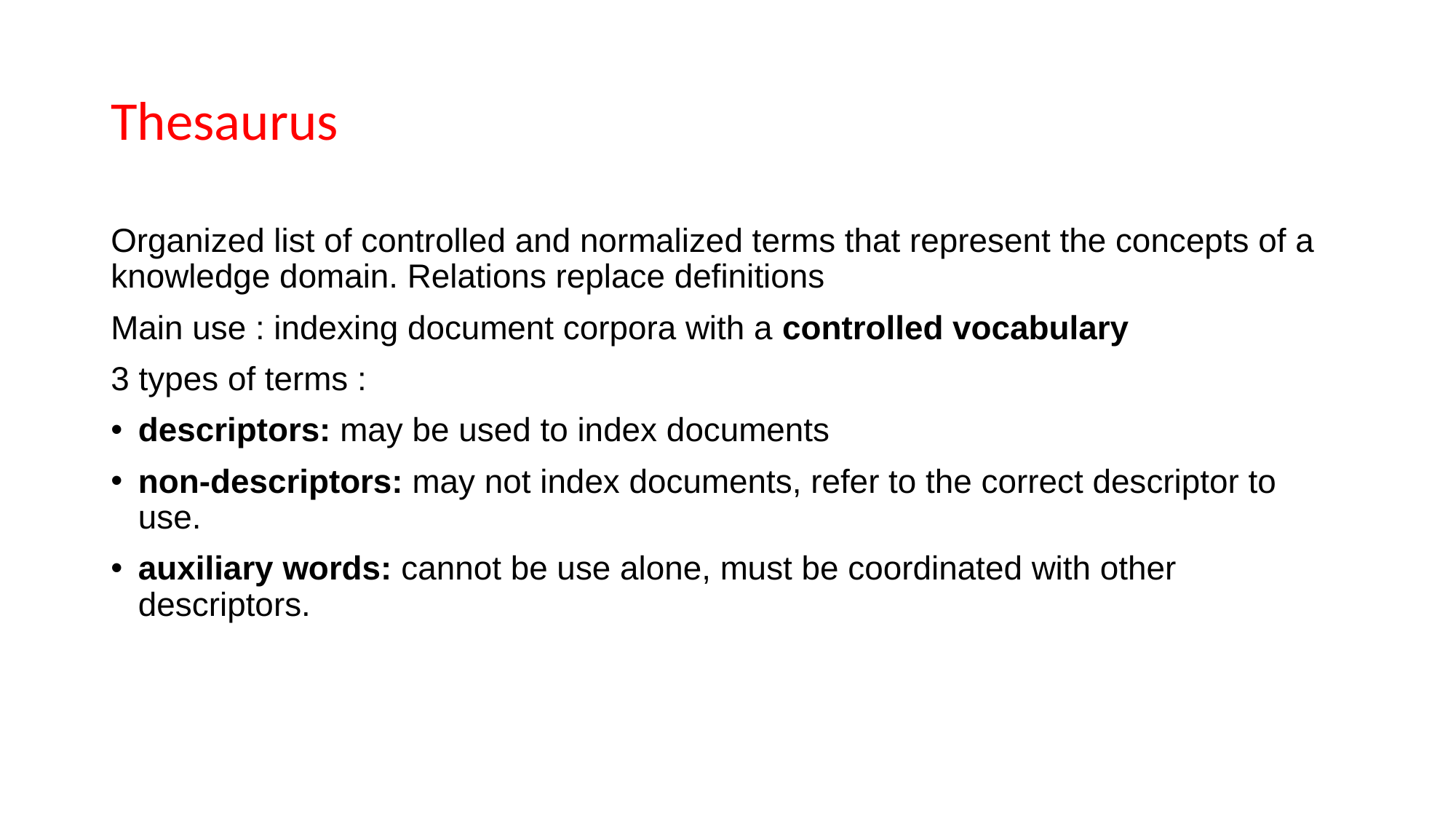

# Thesaurus
Organized list of controlled and normalized terms that represent the concepts of a knowledge domain. Relations replace definitions
Main use : indexing document corpora with a controlled vocabulary
3 types of terms :
descriptors: may be used to index documents
non-descriptors: may not index documents, refer to the correct descriptor to use.
auxiliary words: cannot be use alone, must be coordinated with other descriptors.